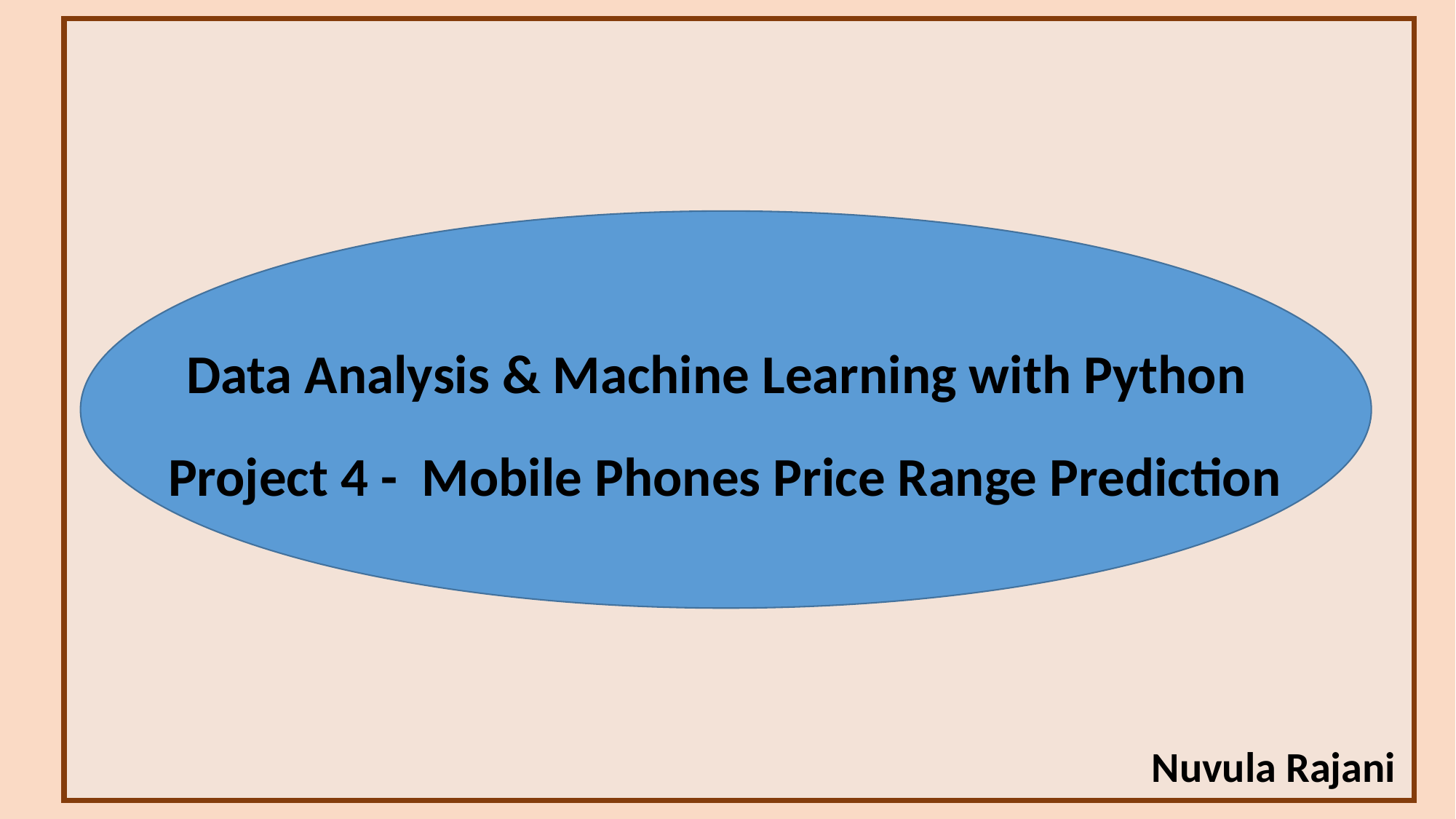

Data Analysis & Machine Learning with Python
Project 4 -  Mobile Phones Price Range Prediction
Nuvula Rajani